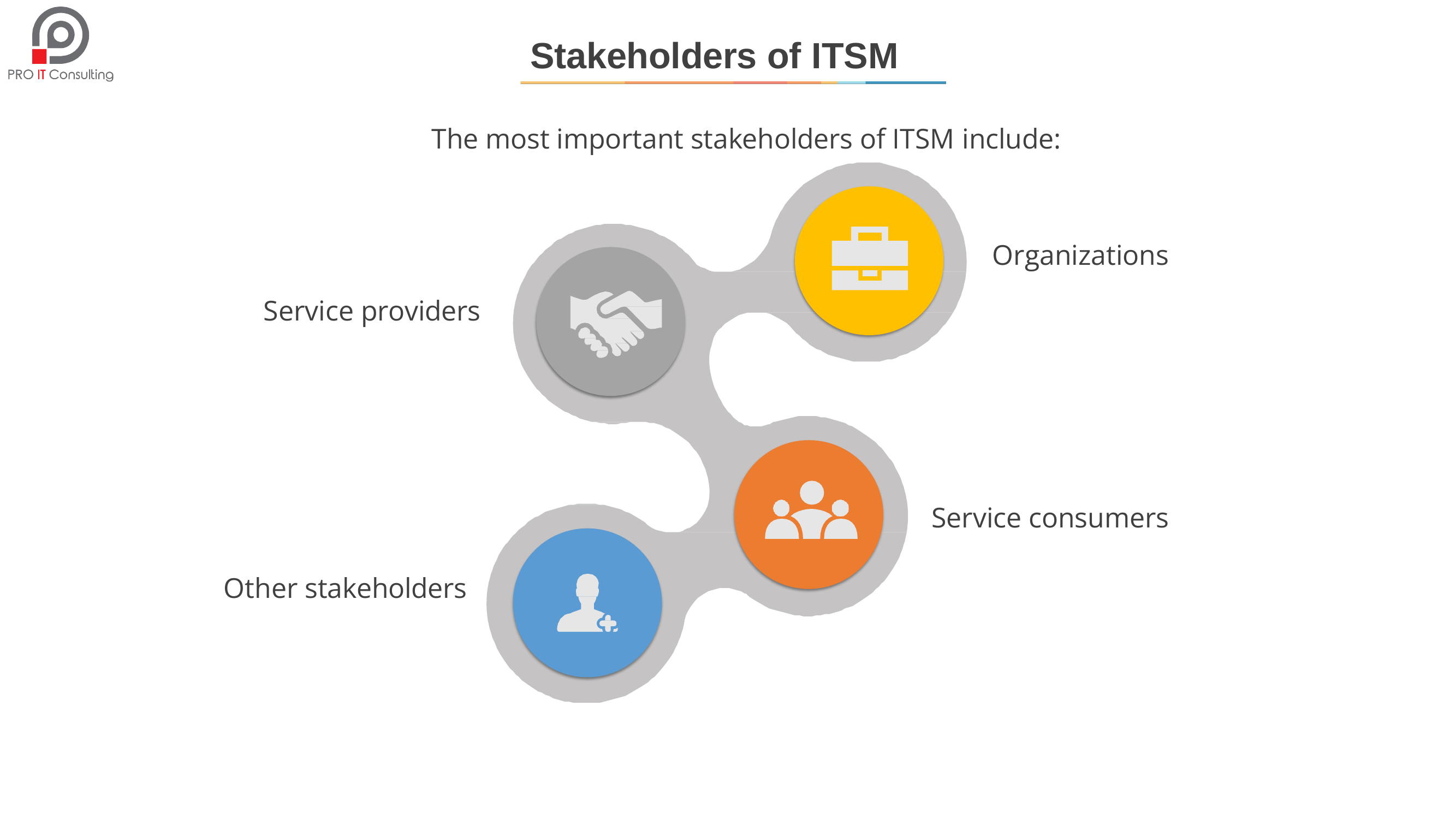

# Stakeholders of ITSM

The most important stakeholders of ITSM include:

Organizations
Service providers

Service consumers

Other stakeholders